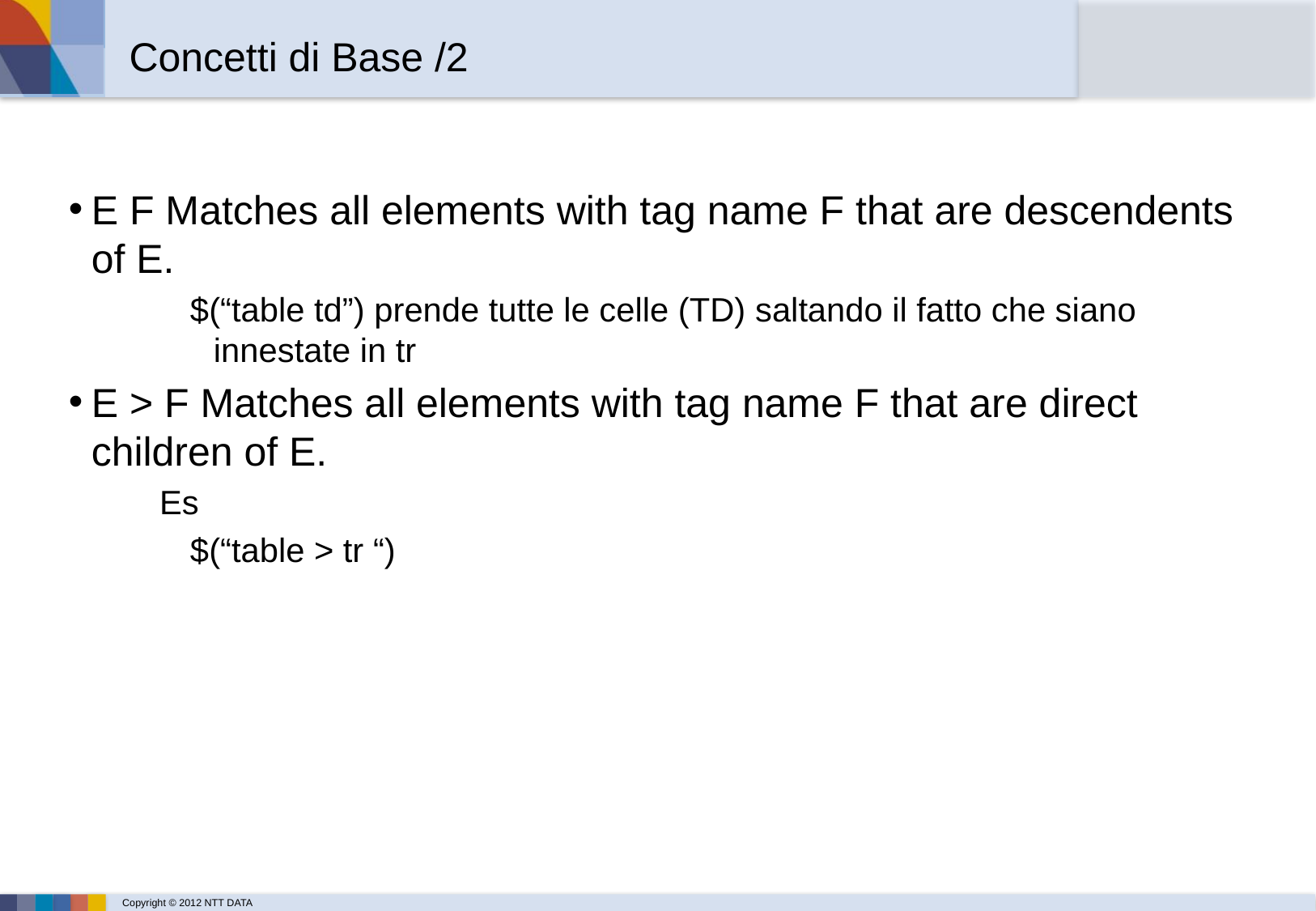

# Concetti di Base /2
E F Matches all elements with tag name F that are descendents of E.
$(“table td”) prende tutte le celle (TD) saltando il fatto che siano innestate in tr
E > F Matches all elements with tag name F that are direct children of E.
	Es
$(“table > tr “)